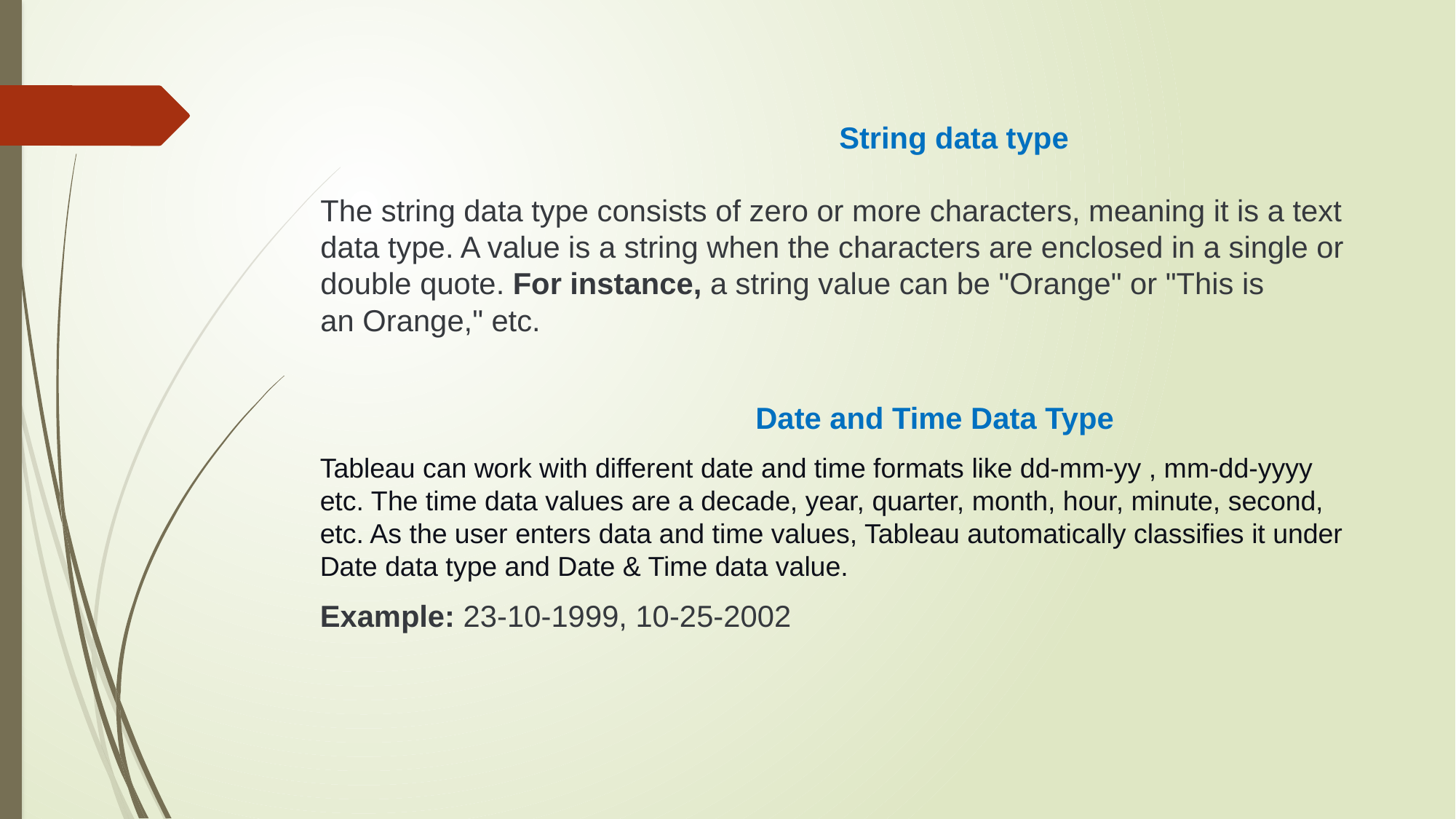

# String data type The string data type consists of zero or more characters, meaning it is a text data type. A value is a string when the characters are enclosed in a single or double quote. For instance, a string value can be "Orange" or "This is an Orange," etc.
                                                         Date and Time Data Type
Tableau can work with different date and time formats like dd-mm-yy , mm-dd-yyyy etc. The time data values are a decade, year, quarter, month, hour, minute, second, etc. As the user enters data and time values, Tableau automatically classifies it under Date data type and Date & Time data value.
Example: 23-10-1999, 10-25-2002